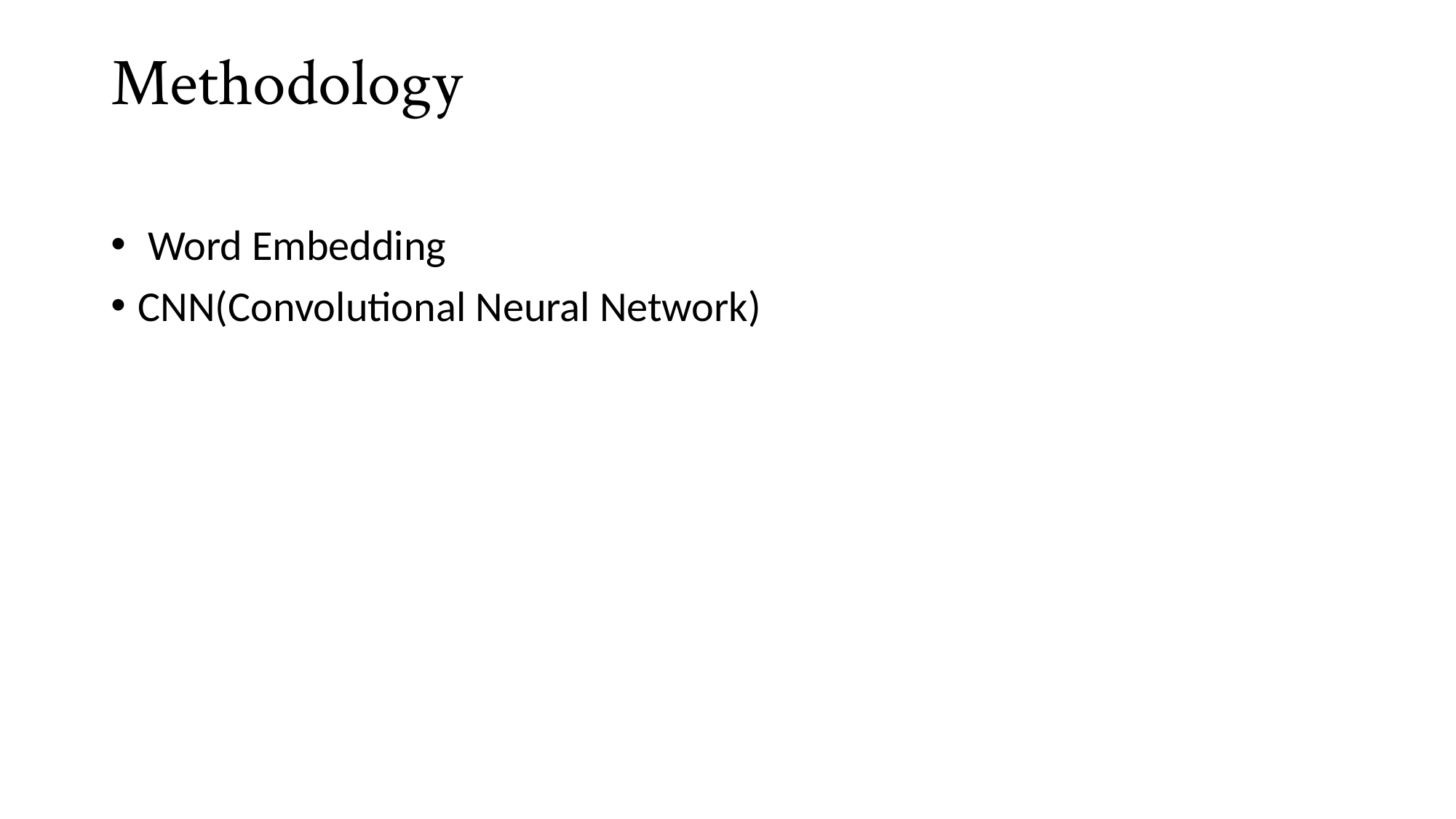

# Methodology
 Word Embedding
CNN(Convolutional Neural Network)